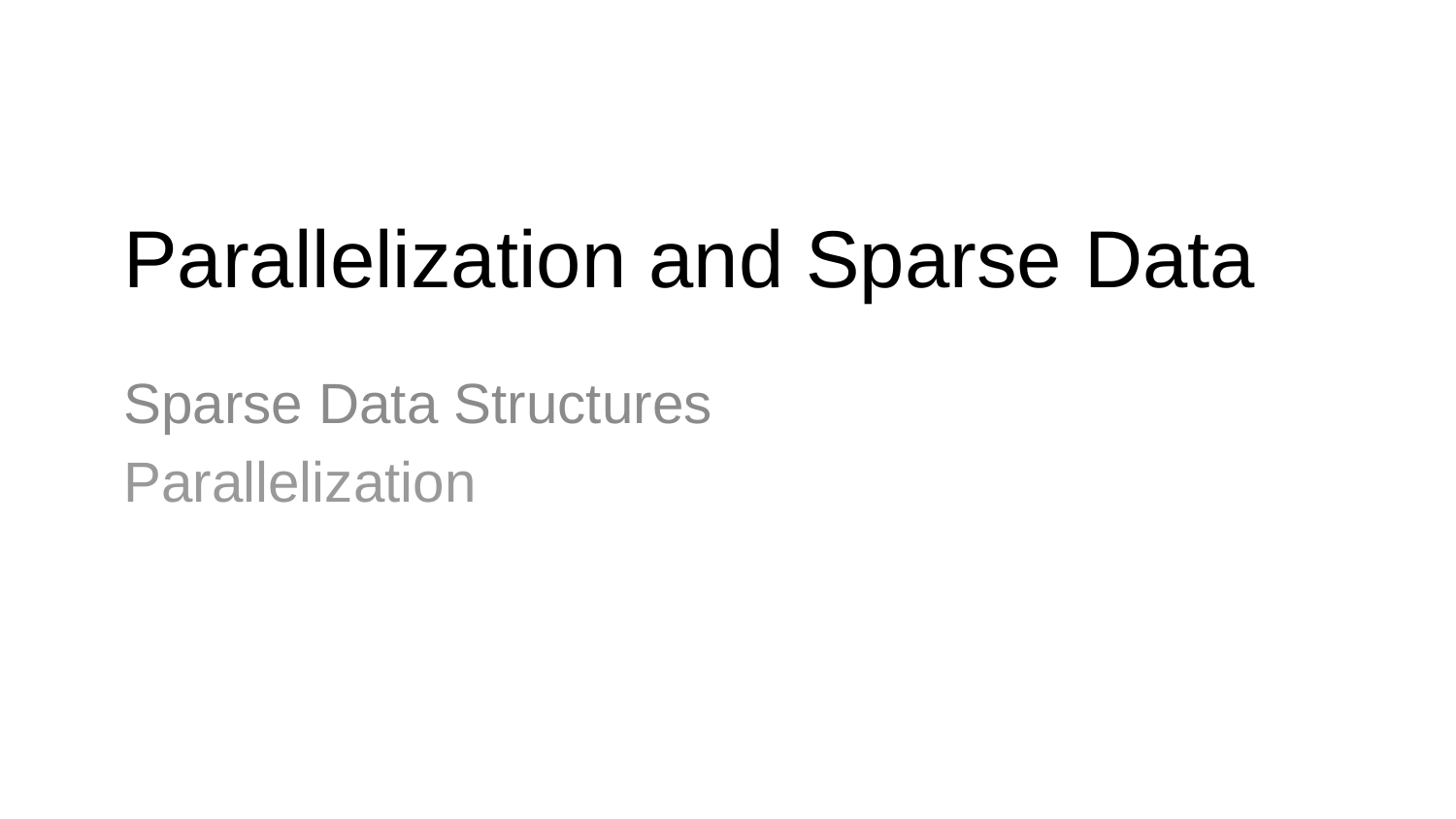

# Parallelization and Sparse Data
Sparse Data Structures
Parallelization